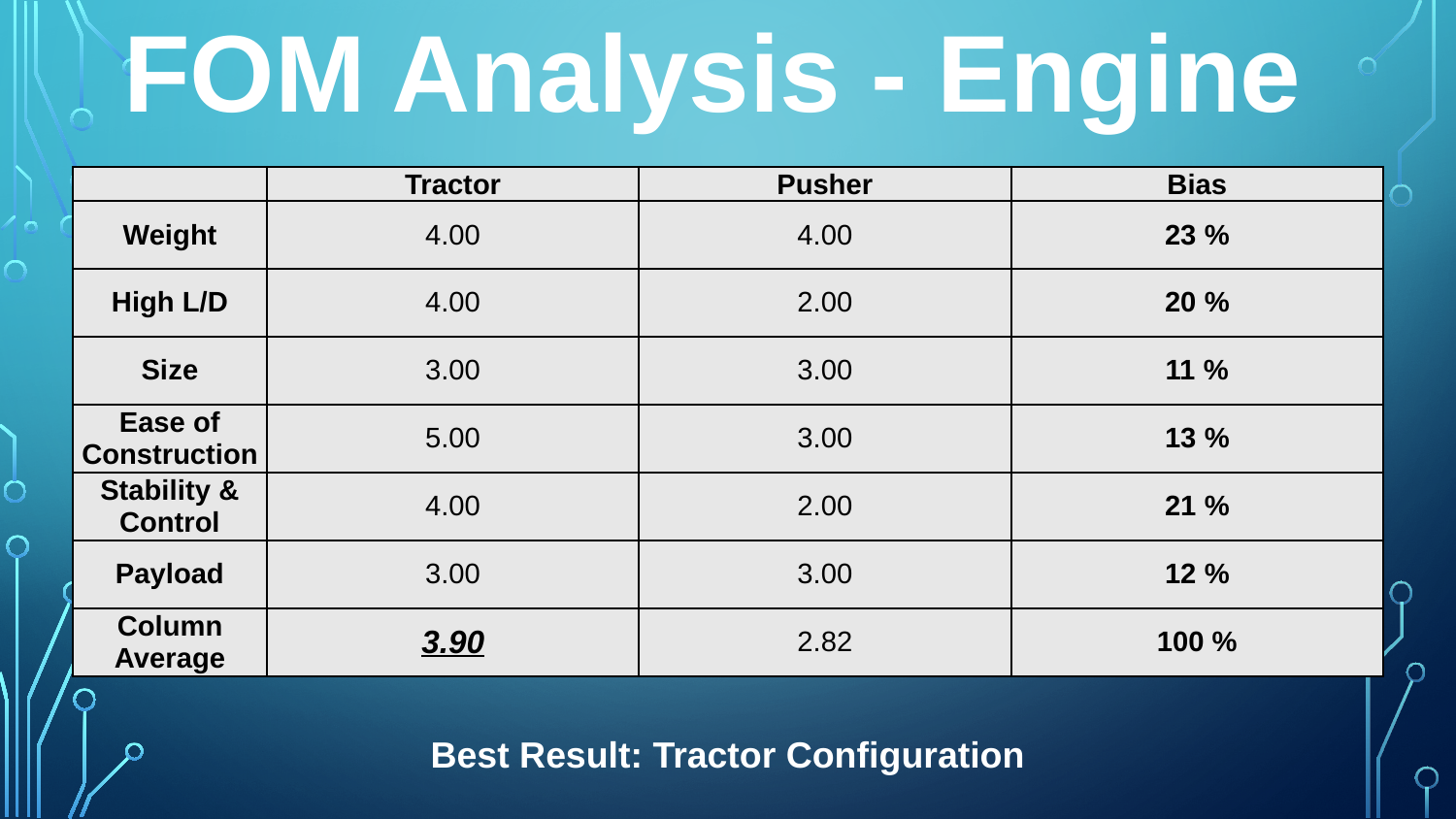

FOM Analysis - Engine
|  | Tractor | Pusher | Bias |
| --- | --- | --- | --- |
| Weight | 4.00 | 4.00 | 23 % |
| High L/D | 4.00 | 2.00 | 20 % |
| Size | 3.00 | 3.00 | 11 % |
| Ease of Construction | 5.00 | 3.00 | 13 % |
| Stability & Control | 4.00 | 2.00 | 21 % |
| Payload | 3.00 | 3.00 | 12 % |
| Column Average | 3.90 | 2.82 | 100 % |
Best Result: Tractor Configuration